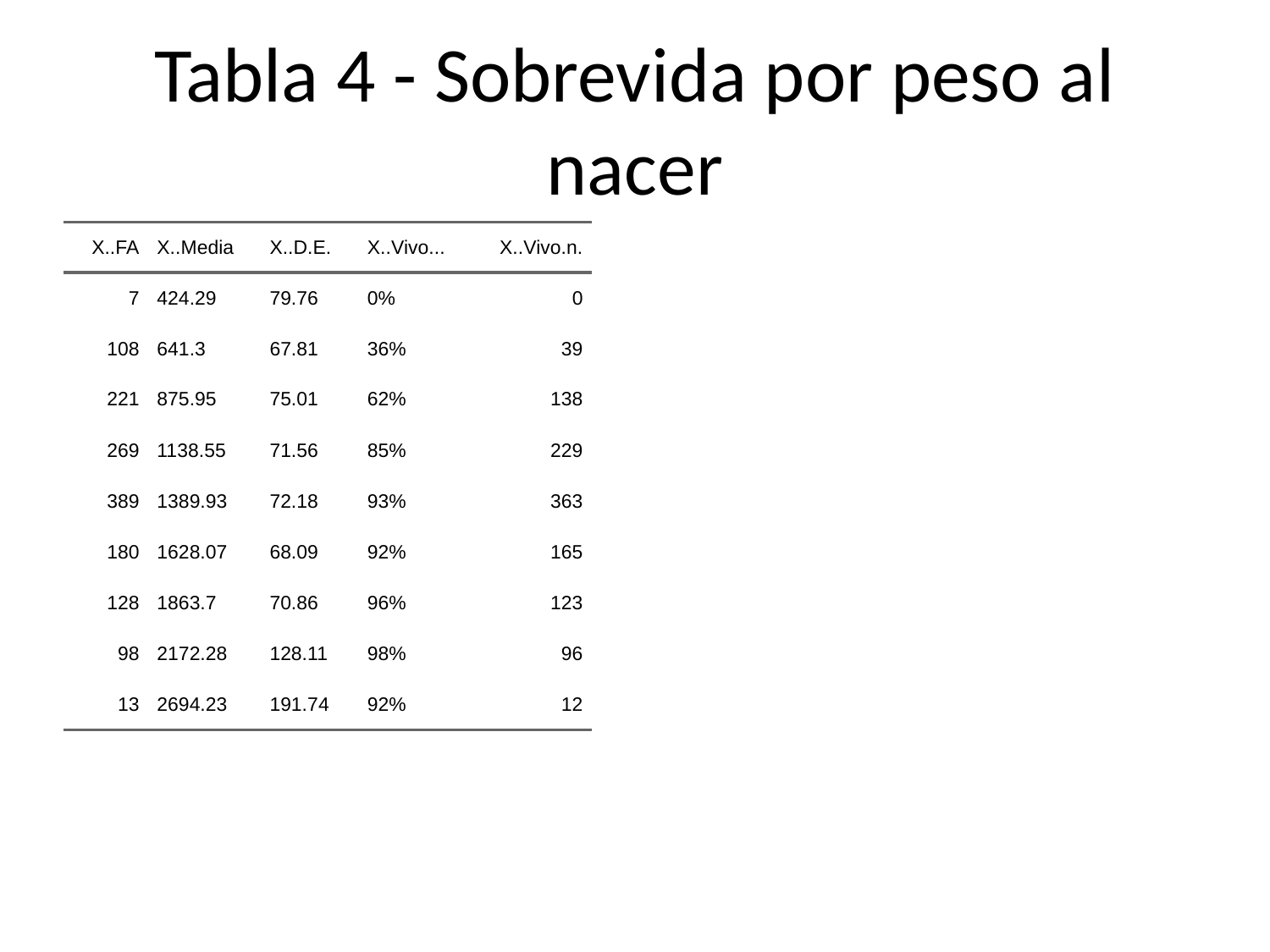

# Tabla 4 - Sobrevida por peso al nacer
| X..FA | X..Media | X..D.E. | X..Vivo... | X..Vivo.n. |
| --- | --- | --- | --- | --- |
| 7 | 424.29 | 79.76 | 0% | 0 |
| 108 | 641.3 | 67.81 | 36% | 39 |
| 221 | 875.95 | 75.01 | 62% | 138 |
| 269 | 1138.55 | 71.56 | 85% | 229 |
| 389 | 1389.93 | 72.18 | 93% | 363 |
| 180 | 1628.07 | 68.09 | 92% | 165 |
| 128 | 1863.7 | 70.86 | 96% | 123 |
| 98 | 2172.28 | 128.11 | 98% | 96 |
| 13 | 2694.23 | 191.74 | 92% | 12 |